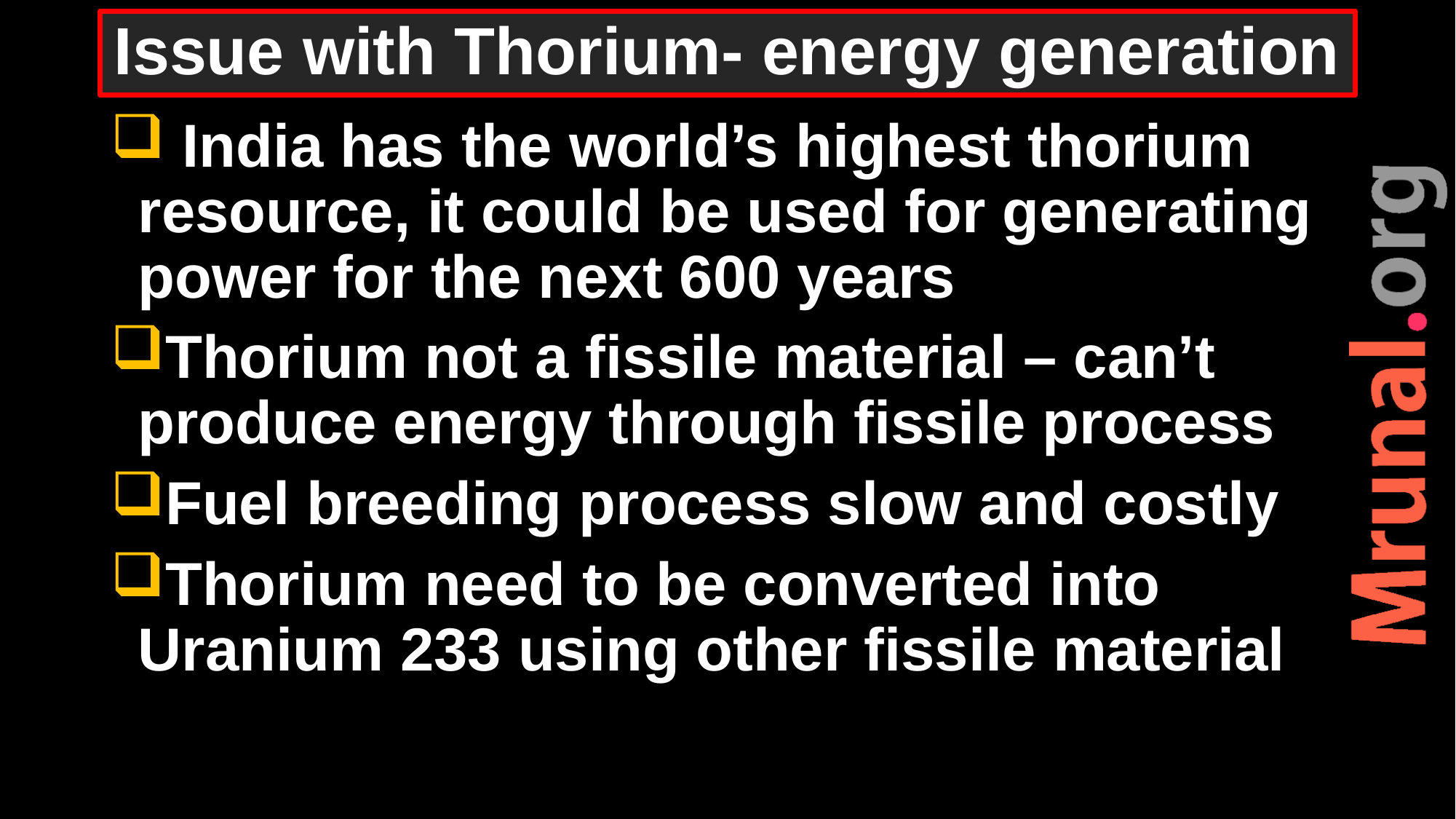

# Issue with Thorium- energy generation
 India has the world’s highest thorium resource, it could be used for generating power for the next 600 years
Thorium not a fissile material – can’t produce energy through fissile process
Fuel breeding process slow and costly
Thorium need to be converted into Uranium 233 using other fissile material